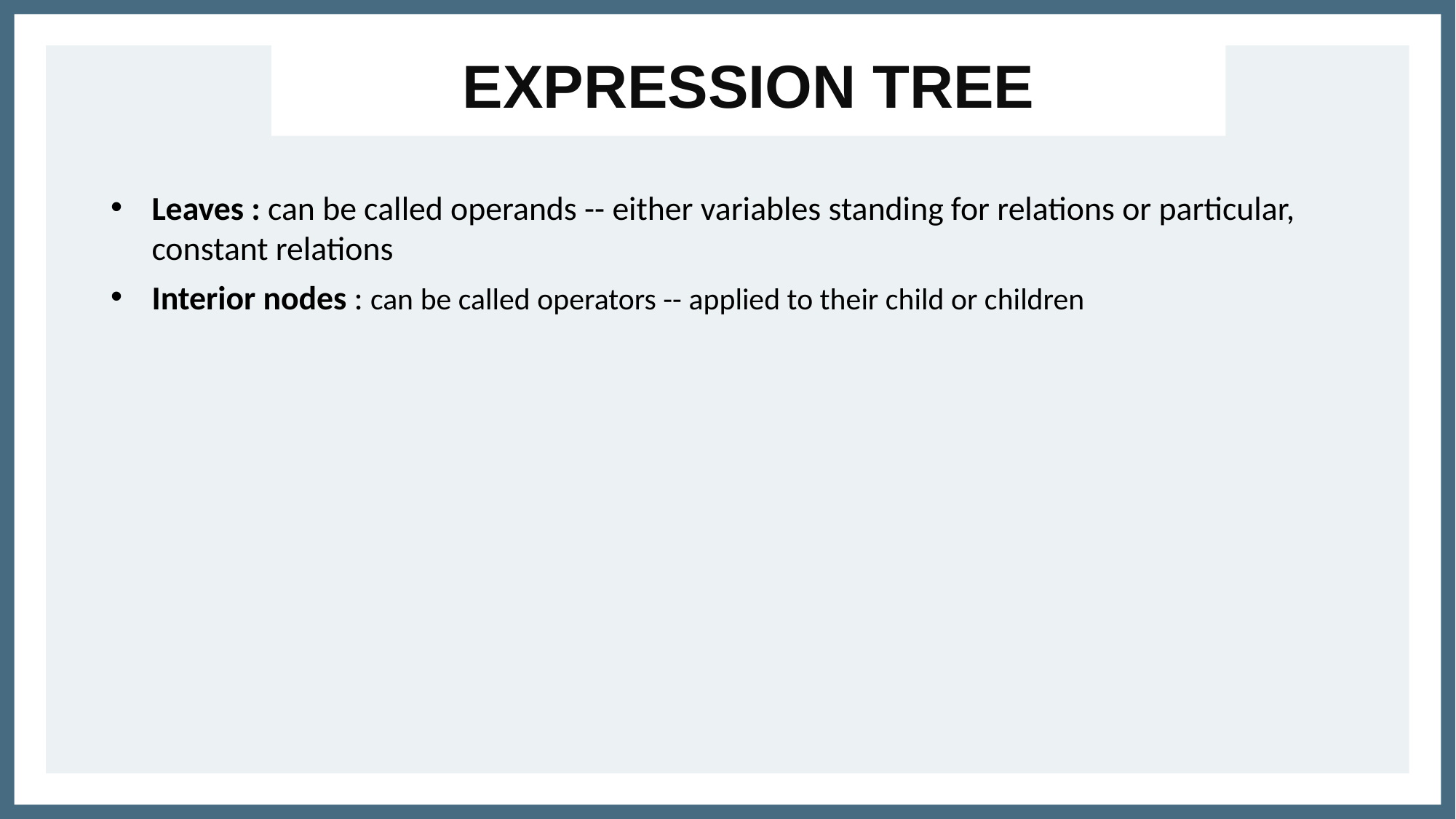

EXPRESSION TREE

Leaves : can be called operands -- either variables standing for relations or particular, constant relations
Interior nodes : can be called operators -- applied to their child or children